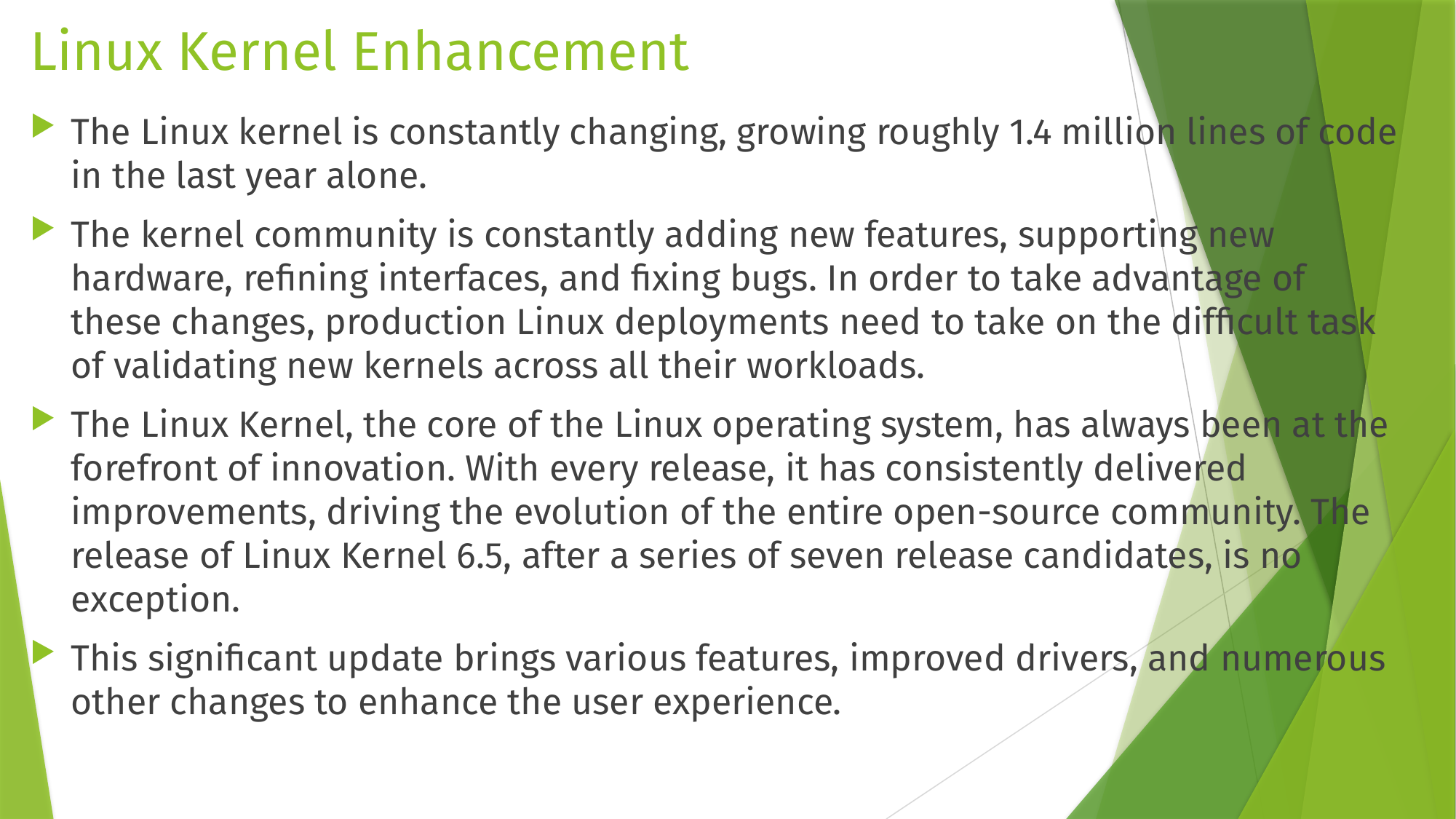

# Linux Kernel Enhancement
The Linux kernel is constantly changing, growing roughly 1.4 million lines of code in the last year alone.
The kernel community is constantly adding new features, supporting new hardware, refining interfaces, and fixing bugs. In order to take advantage of these changes, production Linux deployments need to take on the difficult task of validating new kernels across all their workloads.
The Linux Kernel, the core of the Linux operating system, has always been at the forefront of innovation. With every release, it has consistently delivered improvements, driving the evolution of the entire open-source community. The release of Linux Kernel 6.5, after a series of seven release candidates, is no exception.
This significant update brings various features, improved drivers, and numerous other changes to enhance the user experience.